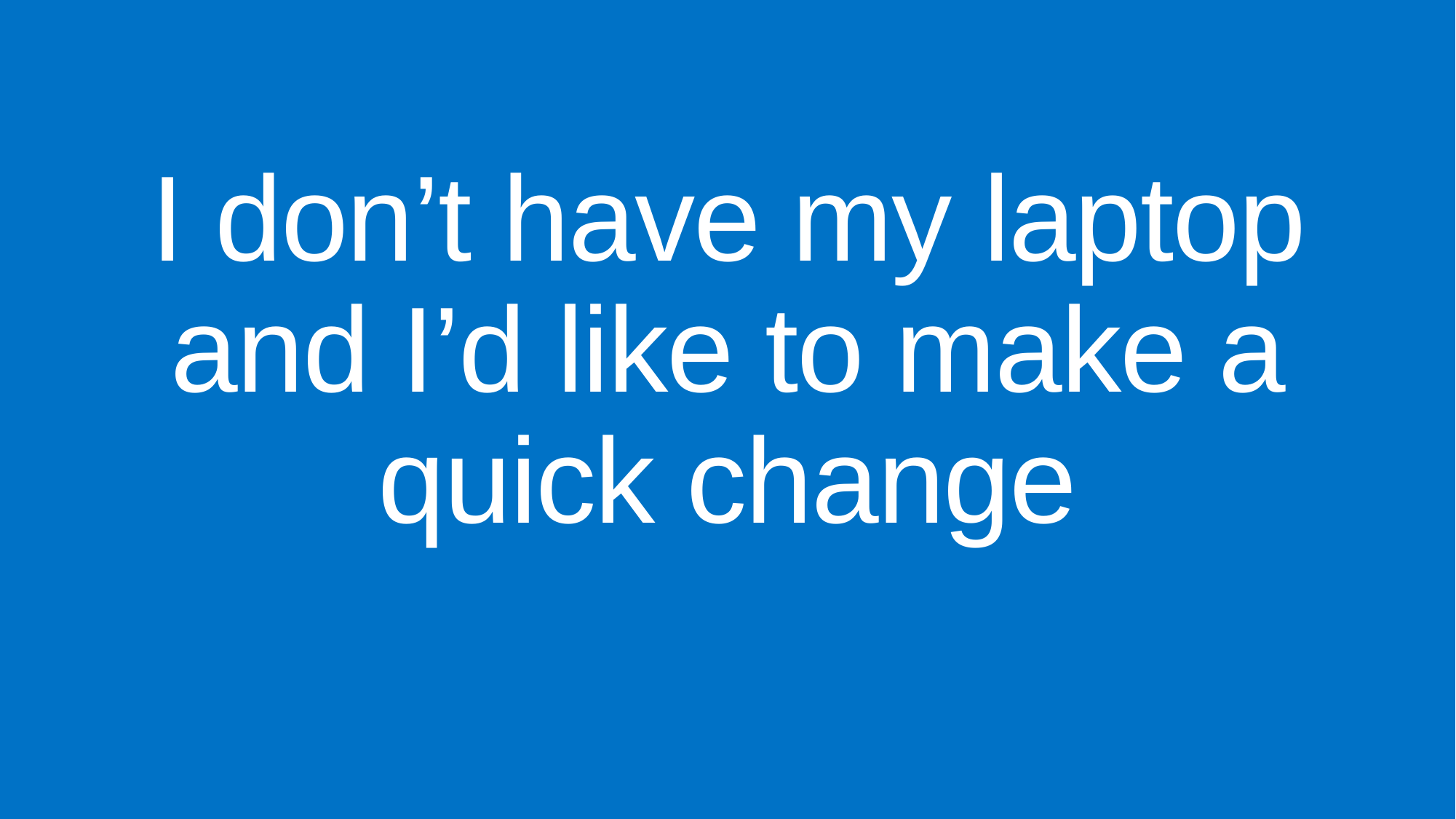

# I don’t have my laptop and I’d like to make a quick change